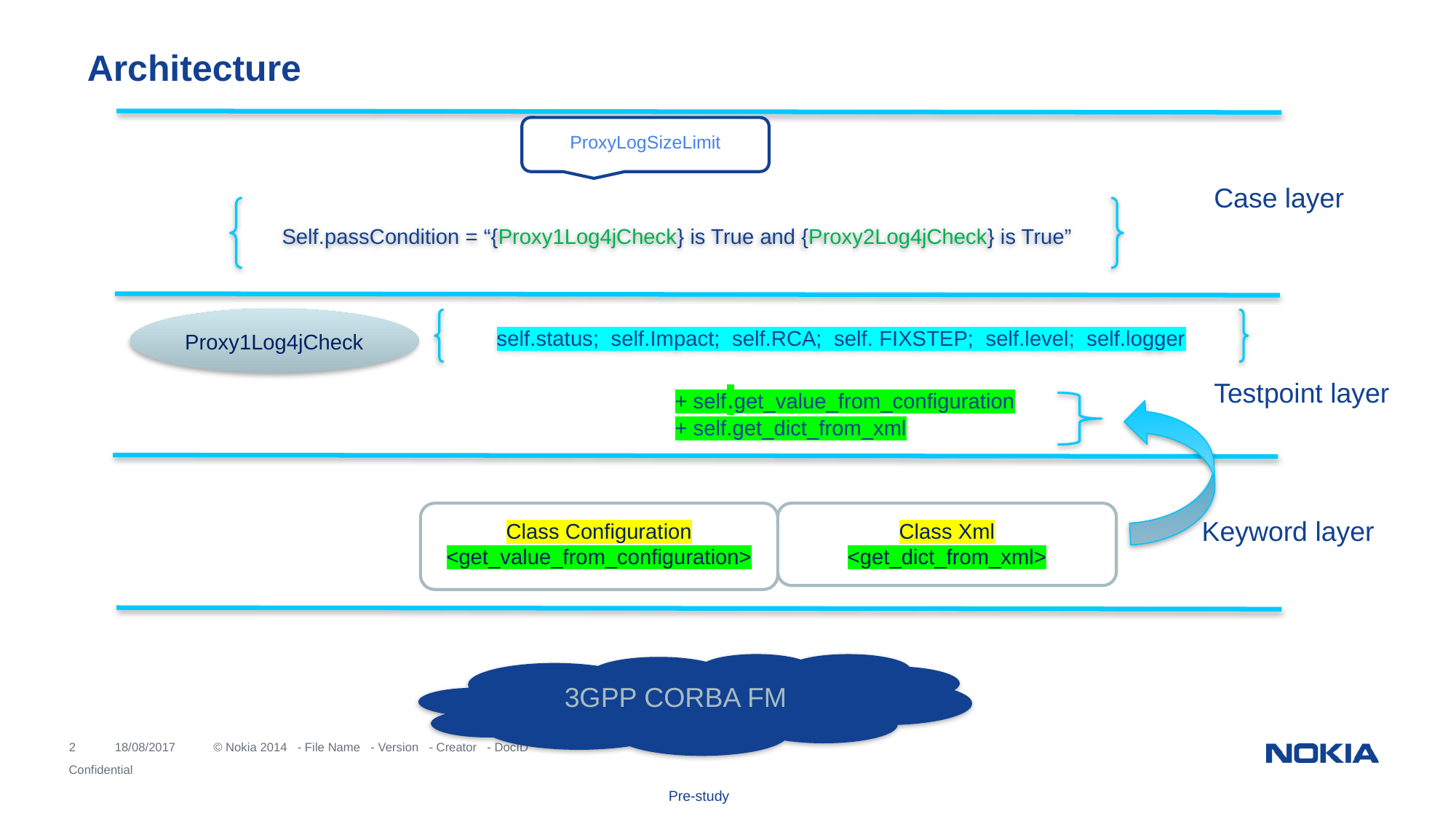

Architecture
ProxyLogSizeLimit
Case layer
Self.passCondition = “{Proxy1Log4jCheck} is True and {Proxy2Log4jCheck} is True”
Proxy1Log4jCheck
self.status;  self.Impact;  self.RCA;  self. FIXSTEP;  self.level;  self.logger
Testpoint layer
+ self.get_value_from_configuration
+ self.get_dict_from_xml

Class Configuration <get_value_from_configuration>
Class Xml
<get_dict_from_xml>
Keyword layer
3GPP CORBA FM
Pre-study